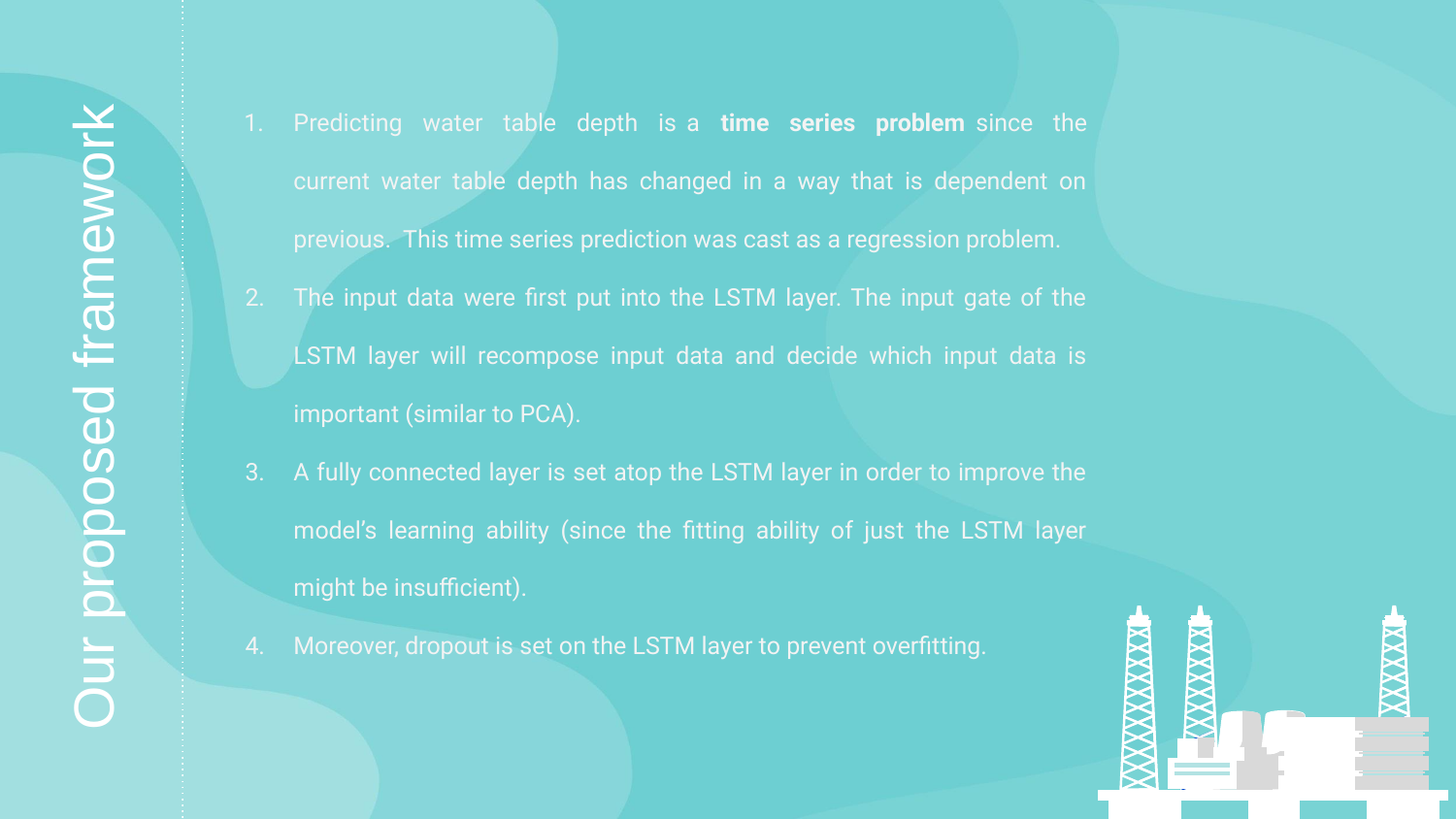

Predicting  water  table  depth  is a  time  series  problem since  the current water table depth has changed in a way that is dependent on previous.  This time series prediction was cast as a regression problem.
The input data were first put into the LSTM layer. The input gate of the LSTM layer will recompose input data and decide which input data is important (similar to PCA).
A fully connected layer is set atop the LSTM layer in order to improve the model’s learning ability (since the fitting ability of just the LSTM layer might be insufficient).
Moreover, dropout is set on the LSTM layer to prevent overfitting.
# Our proposed framework